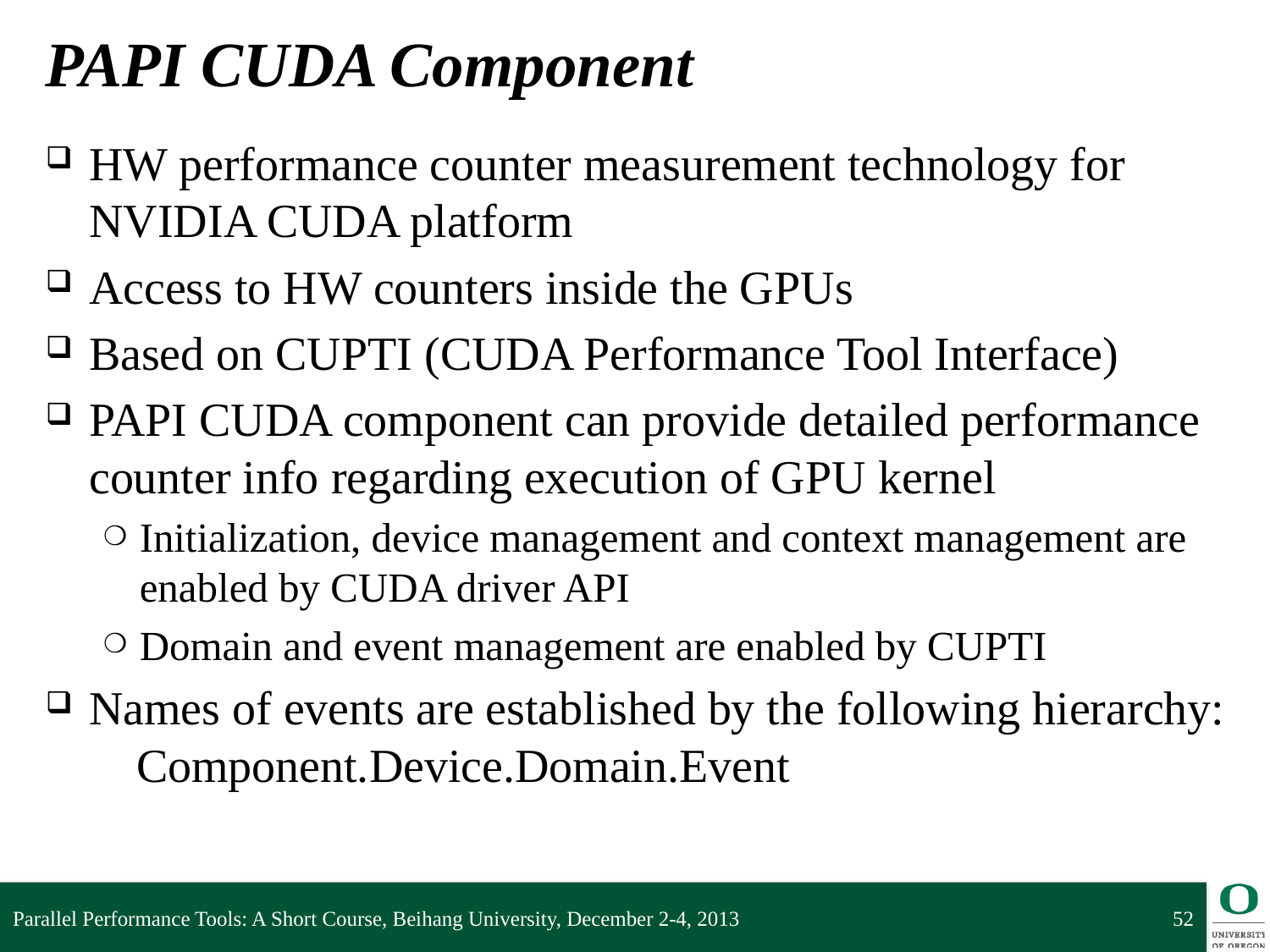

# PAPI CUDA Component
HW performance counter measurement technology for
NVIDIA CUDA platform
Access to HW counters inside the GPUs
Based on CUPTI (CUDA Performance Tool Interface)
PAPI CUDA component can provide detailed performance counter info regarding execution of GPU kernel
Initialization, device management and context management are enabled by CUDA driver API
Domain and event management are enabled by CUPTI
Names of events are established by the following hierarchy:
    Component.Device.Domain.Event
Parallel Performance Tools: A Short Course, Beihang University, December 2-4, 2013
52